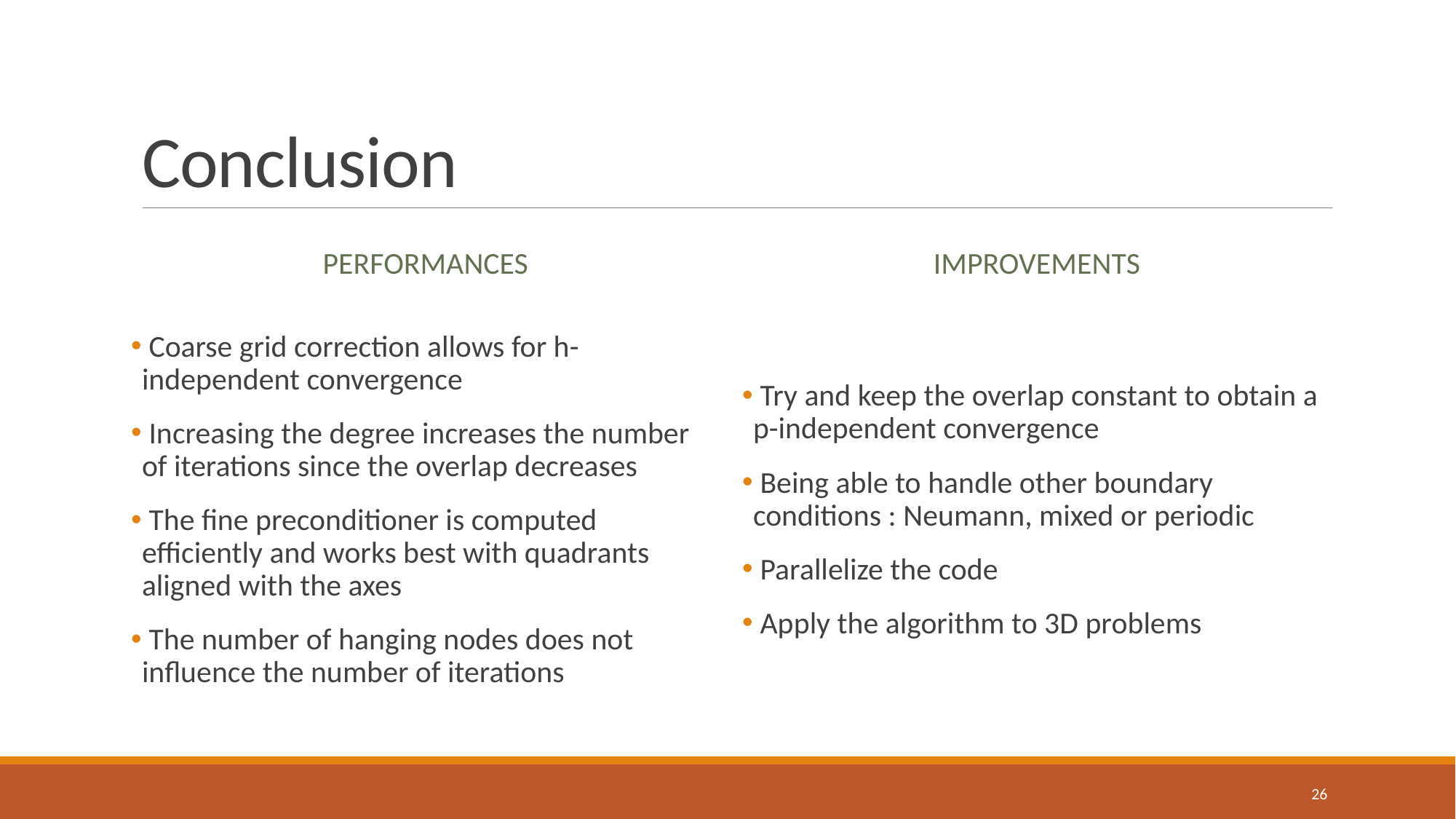

# Conclusion
Performances
Improvements
 Coarse grid correction allows for h-independent convergence
 Increasing the degree increases the number of iterations since the overlap decreases
 The fine preconditioner is computed efficiently and works best with quadrants aligned with the axes
 The number of hanging nodes does not influence the number of iterations
 Try and keep the overlap constant to obtain a p-independent convergence
 Being able to handle other boundary conditions : Neumann, mixed or periodic
 Parallelize the code
 Apply the algorithm to 3D problems
26